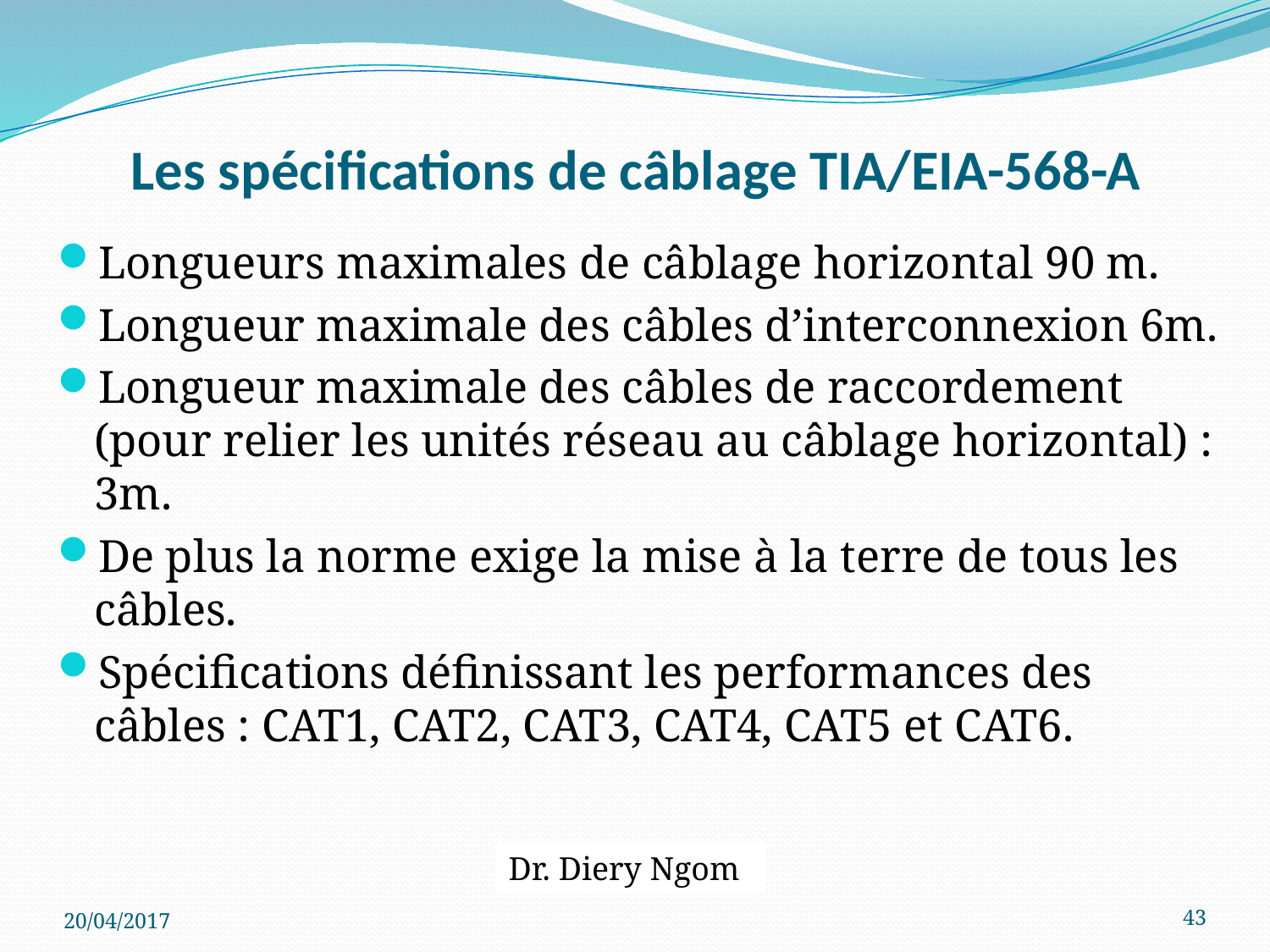

# Les spécifications de câblage TIA/EIA-568-A
Longueurs maximales de câblage horizontal 90 m.
Longueur maximale des câbles d’interconnexion 6m.
Longueur maximale des câbles de raccordement (pour relier les unités réseau au câblage horizontal) : 3m.
De plus la norme exige la mise à la terre de tous les câbles.
Spécifications définissant les performances des câbles : CAT1, CAT2, CAT3, CAT4, CAT5 et CAT6.

Dr. Diery Ngom
20/04/2017
43